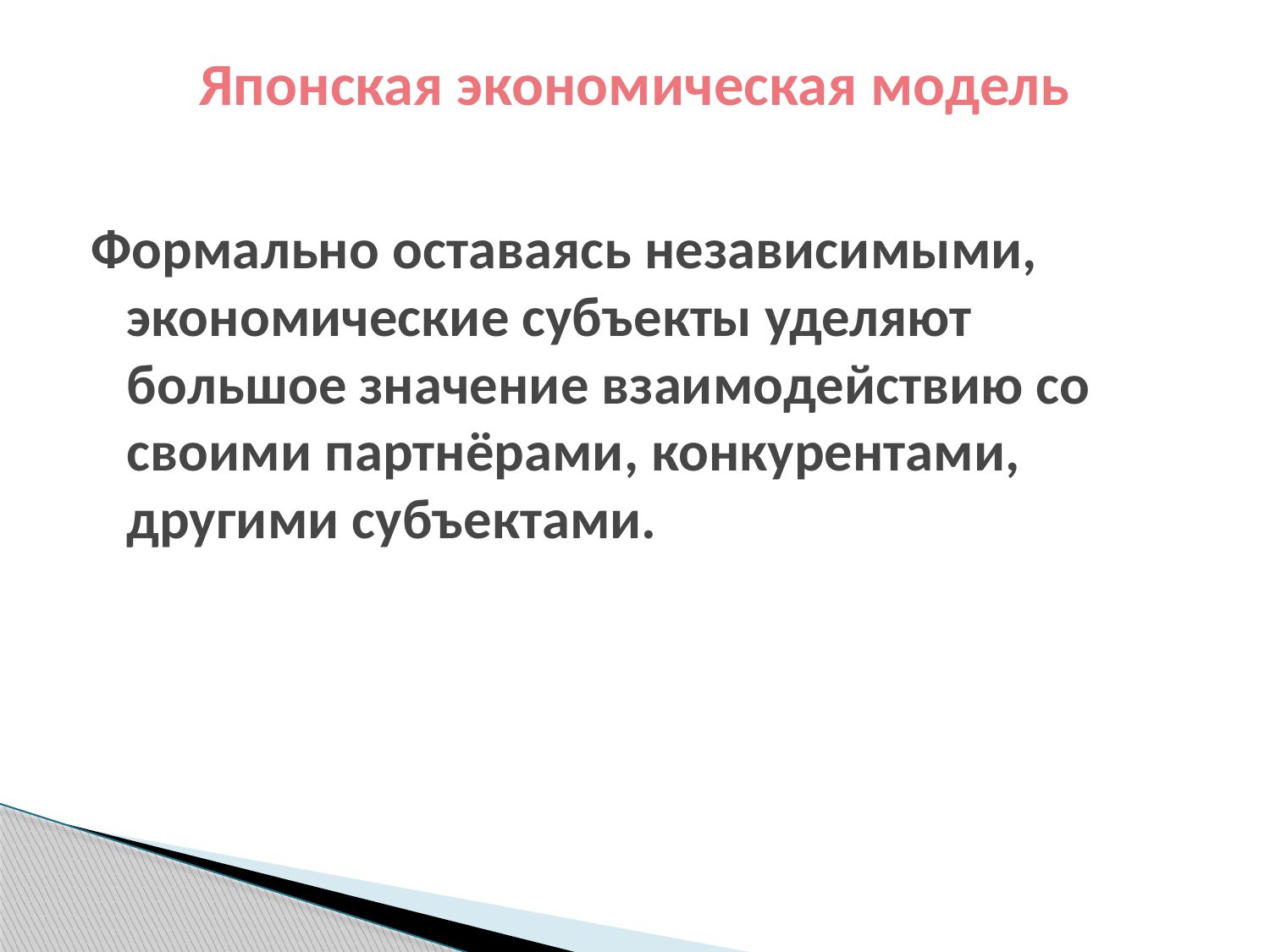

# Японская экономическая модель
Формально оставаясь независимыми, экономические субъекты уделяют большое значение взаимодействию со своими партнёрами, конкурентами, другими субъектами.